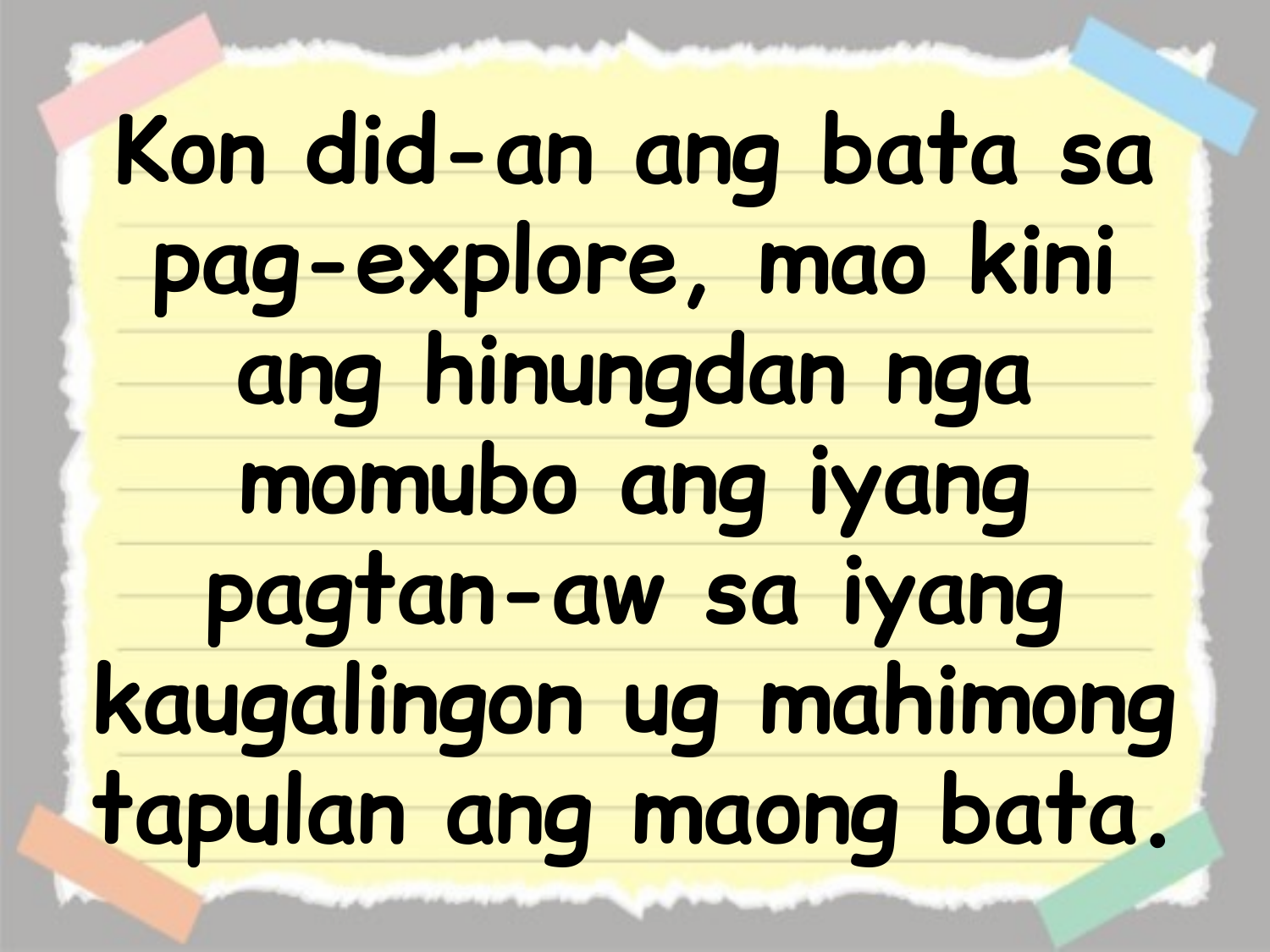

Kon did-an ang bata sa pag-explore, mao kini ang hinungdan nga momubo ang iyang pagtan-aw sa iyang kaugalingon ug mahimong tapulan ang maong bata.